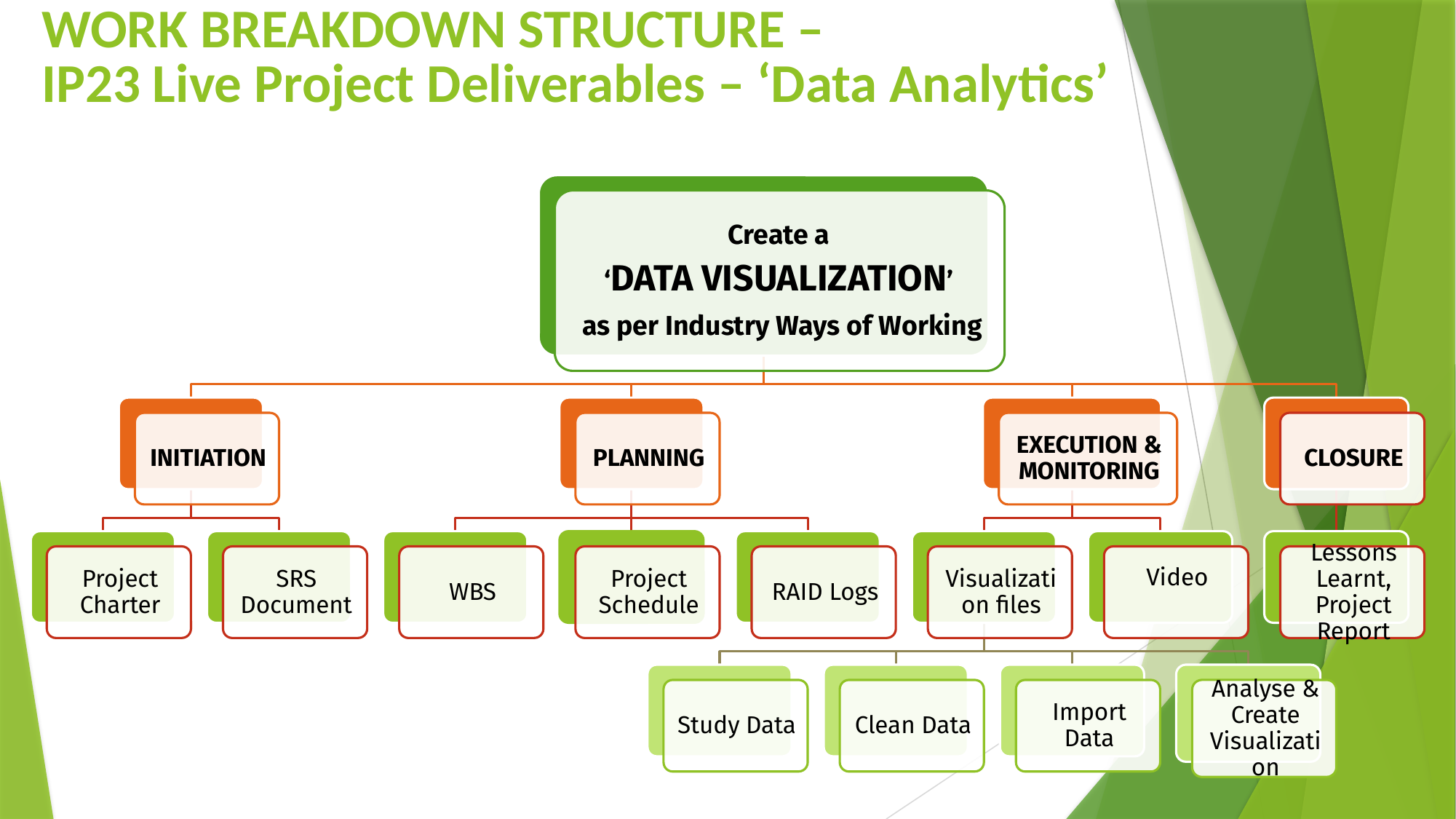

# WORK BREAKDOWN STRUCTURE – IP23 Live Project Deliverables – ‘Data Analytics’
Create a
‘DATA VISUALIZATION’
as per Industry Ways of Working
INITIATION
Project Charter
SRS Document
PLANNING
WBS
Project Schedule
RAID Logs
EXECUTION & MONITORING
Visualization files
Study Data
Clean Data
Import Data
Analyse & Create Visualization
Video
CLOSURE
Lessons Learnt, Project Report